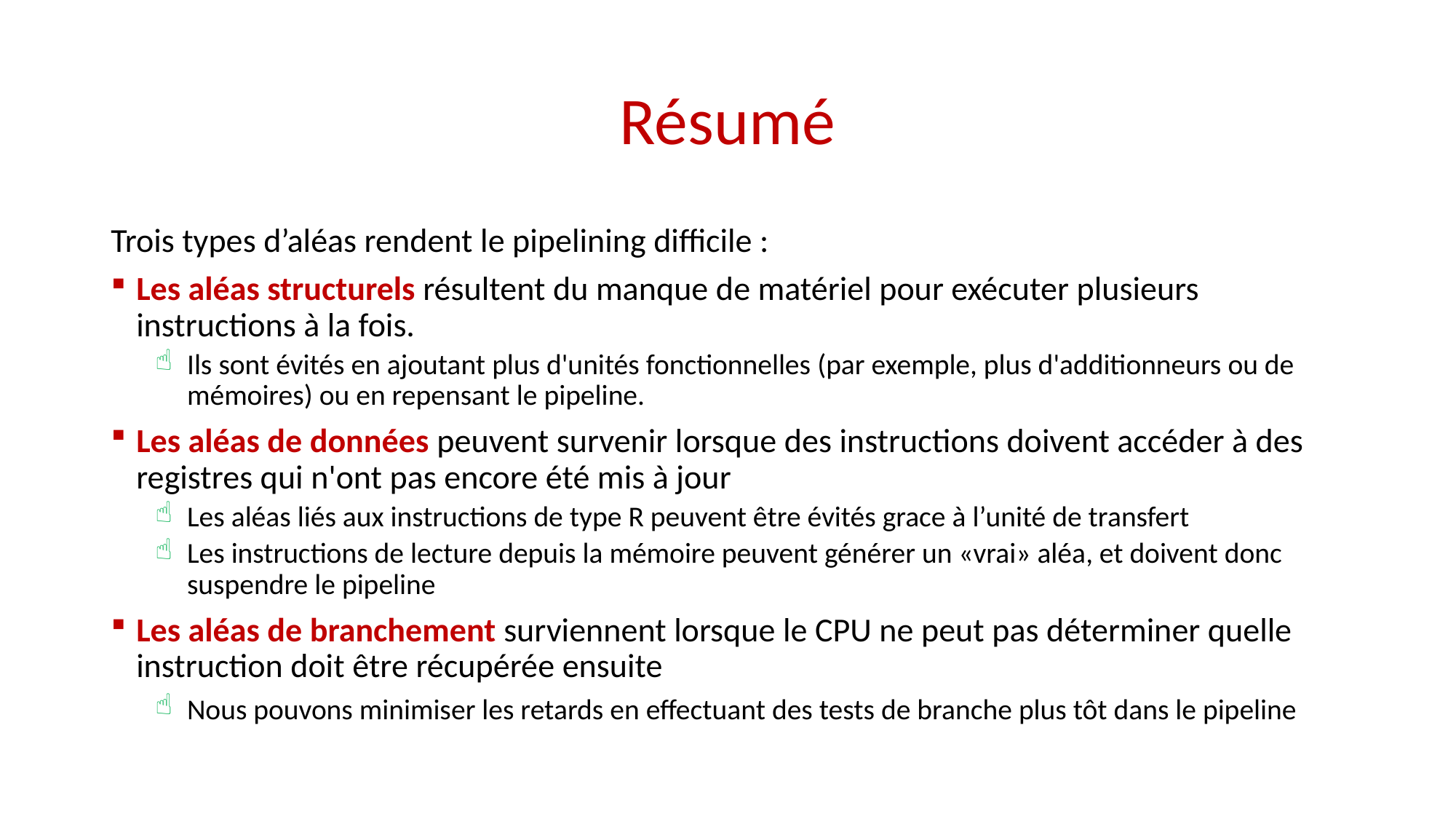

# Résumé
Trois types d’aléas rendent le pipelining difficile :
Les aléas structurels résultent du manque de matériel pour exécuter plusieurs instructions à la fois.
Ils sont évités en ajoutant plus d'unités fonctionnelles (par exemple, plus d'additionneurs ou de mémoires) ou en repensant le pipeline.
Les aléas de données peuvent survenir lorsque des instructions doivent accéder à des registres qui n'ont pas encore été mis à jour
Les aléas liés aux instructions de type R peuvent être évités grace à l’unité de transfert
Les instructions de lecture depuis la mémoire peuvent générer un «vrai» aléa, et doivent donc suspendre le pipeline
Les aléas de branchement surviennent lorsque le CPU ne peut pas déterminer quelle instruction doit être récupérée ensuite
Nous pouvons minimiser les retards en effectuant des tests de branche plus tôt dans le pipeline